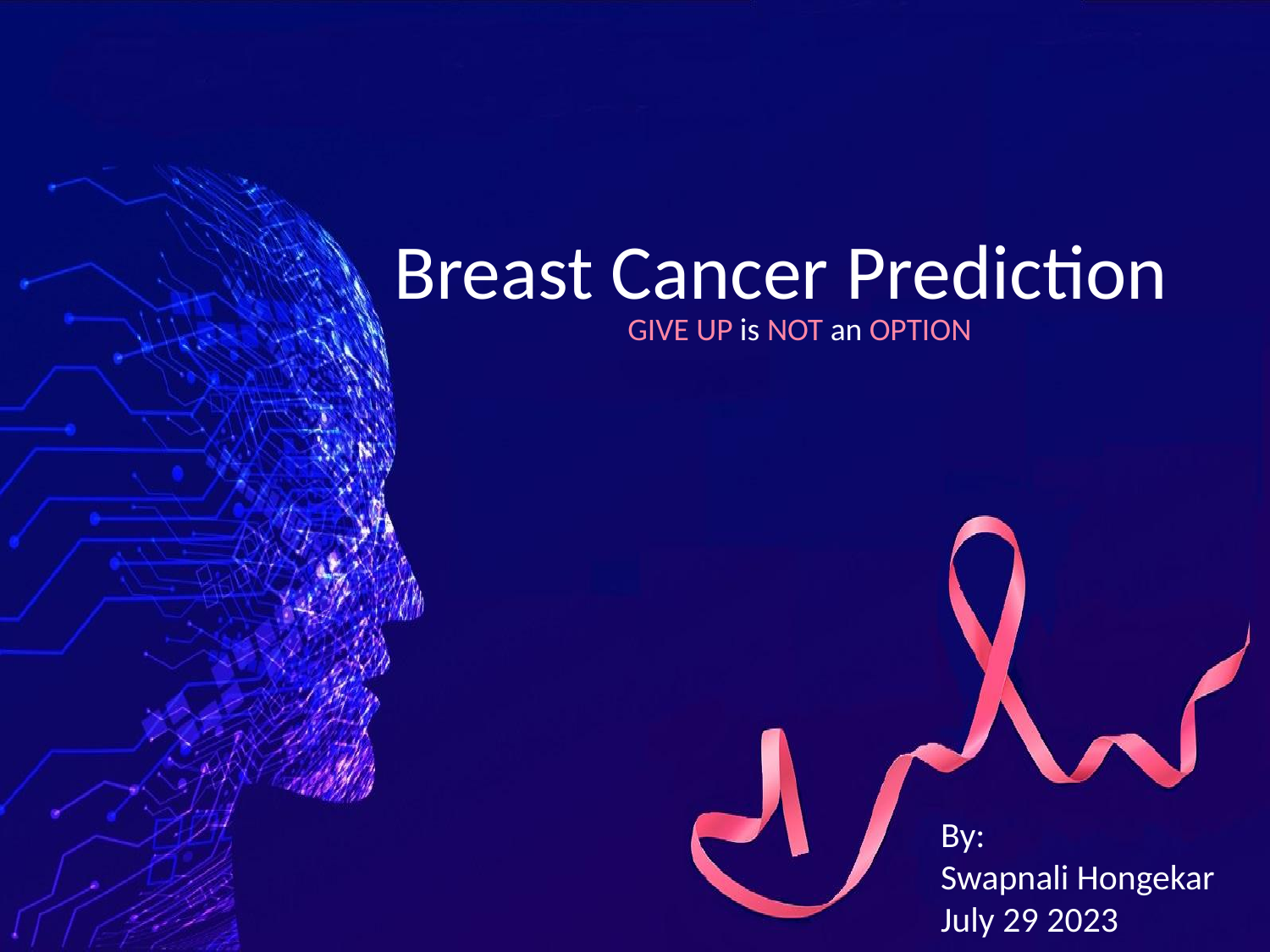

# Breast Cancer Prediction
GIVE UP is NOT an OPTION
By:
Swapnali Hongekar
July 29 2023